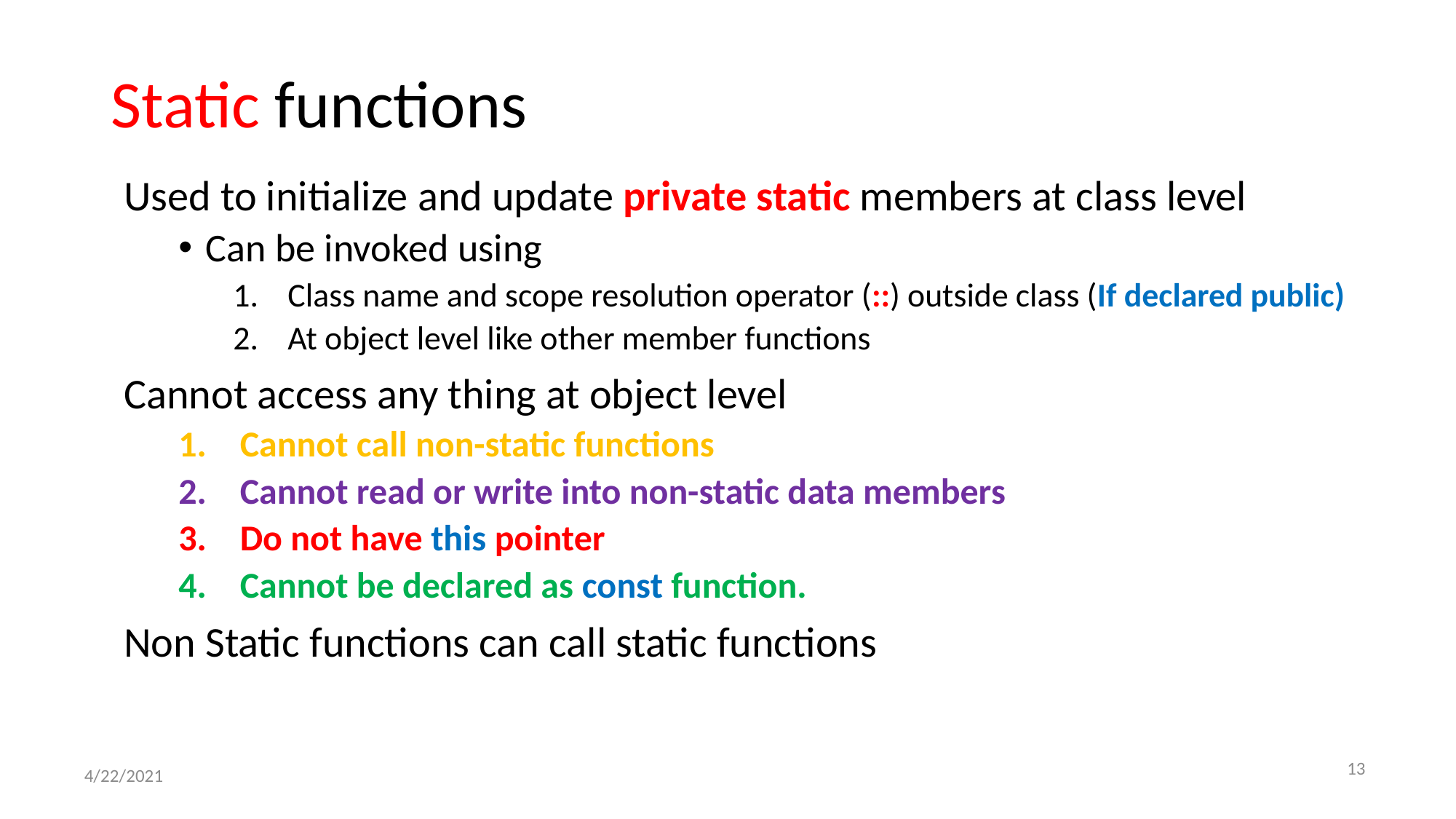

# Static functions

Used to initialize and update private static members at class level
Can be invoked using
Class name and scope resolution operator (::) outside class (If declared public)
At object level like other member functions
Cannot access any thing at object level
Cannot call non-static functions
Cannot read or write into non-static data members
Do not have this pointer
Cannot be declared as const function.
Non Static functions can call static functions
13
4/22/2021